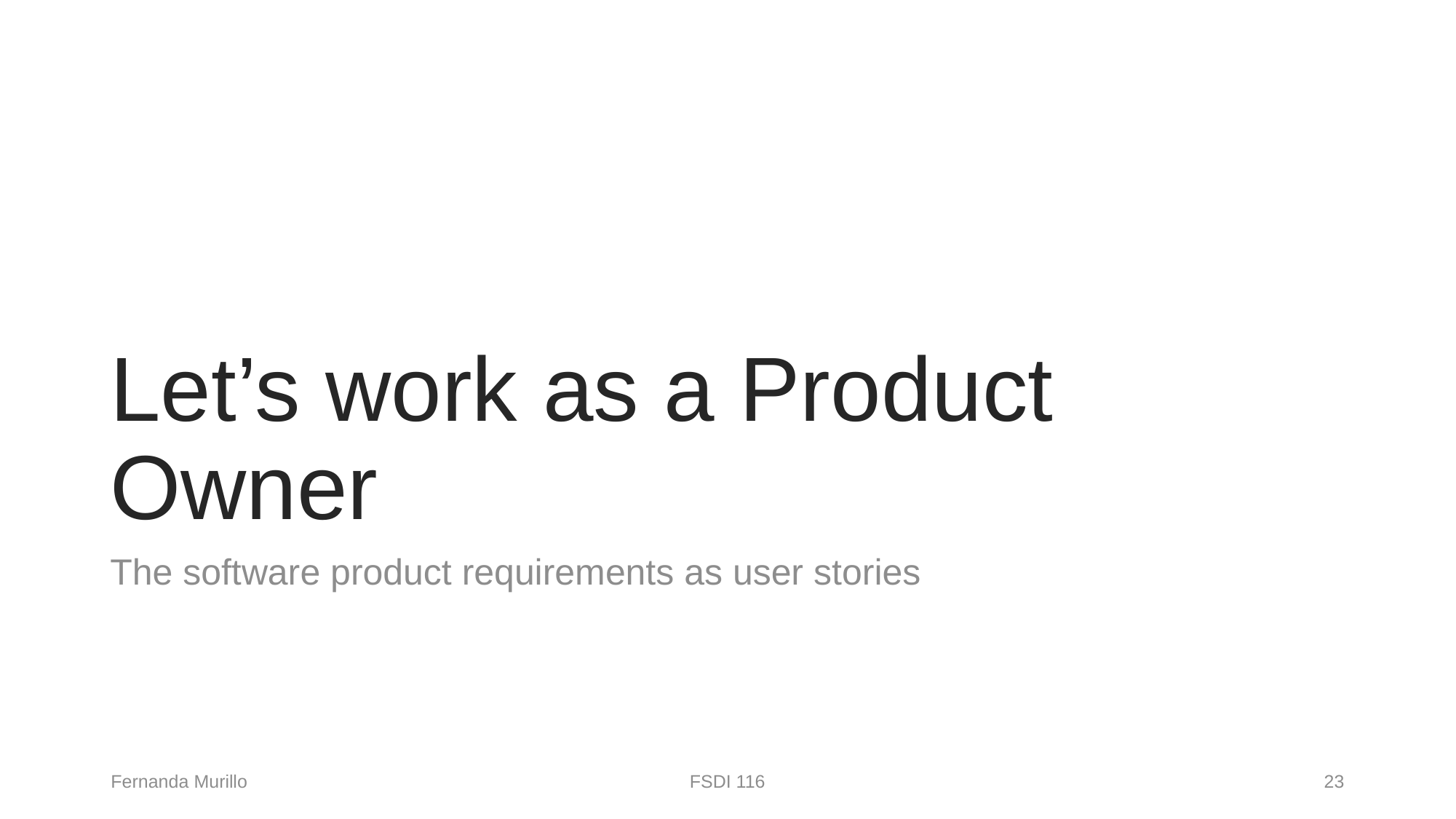

# Let’s work as a Product Owner
The software product requirements as user stories
Fernanda Murillo
FSDI 116
23